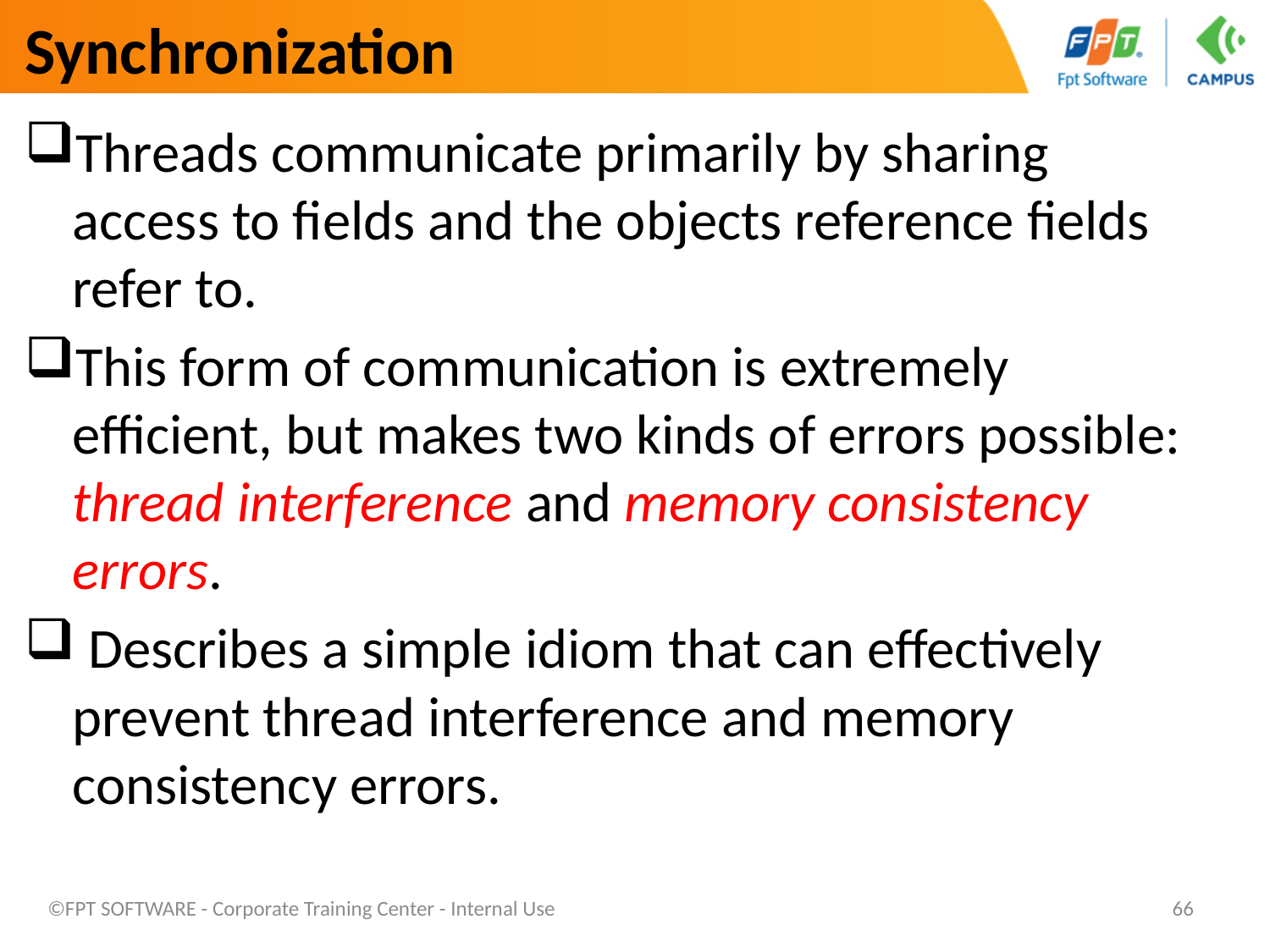

# Synchronization
Threads communicate primarily by sharing access to fields and the objects reference fields refer to.
This form of communication is extremely efficient, but makes two kinds of errors possible: thread interference and memory consistency errors.
 Describes a simple idiom that can effectively prevent thread interference and memory consistency errors.
©FPT SOFTWARE - Corporate Training Center - Internal Use
66